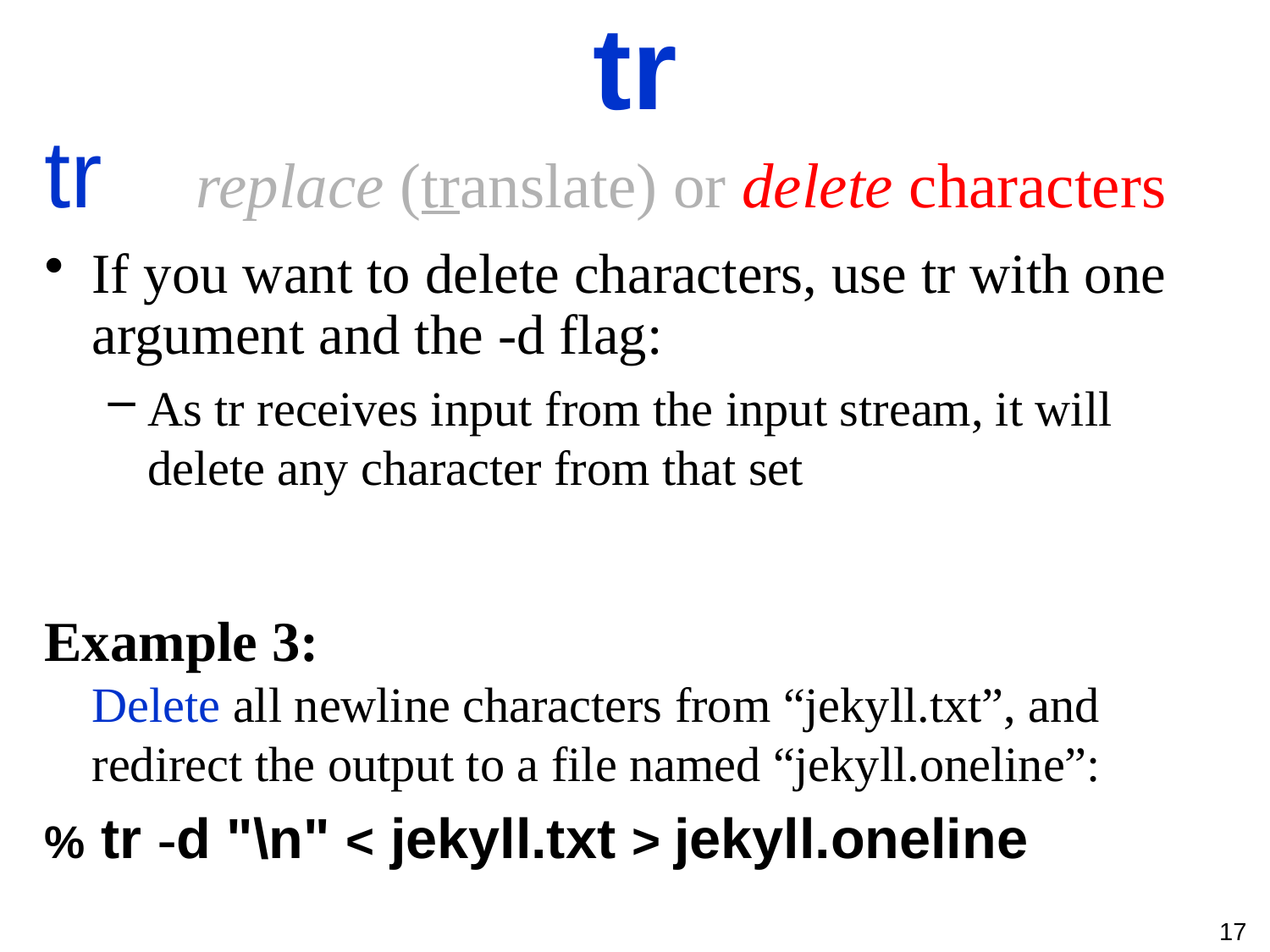

tr
tr   replace (translate) or delete characters

If you want to delete characters, use tr with one argument and the -d flag:
As tr receives input from the input stream, it will delete any character from that set with the correspoding character at that position in the 2nd set

Example 3:
Delete all newline characters from “jekyll.txt”, and redirect the output to a file named “jekyll.oneline”:
% tr -d "\n" < jekyll.txt > jekyll.oneline
17